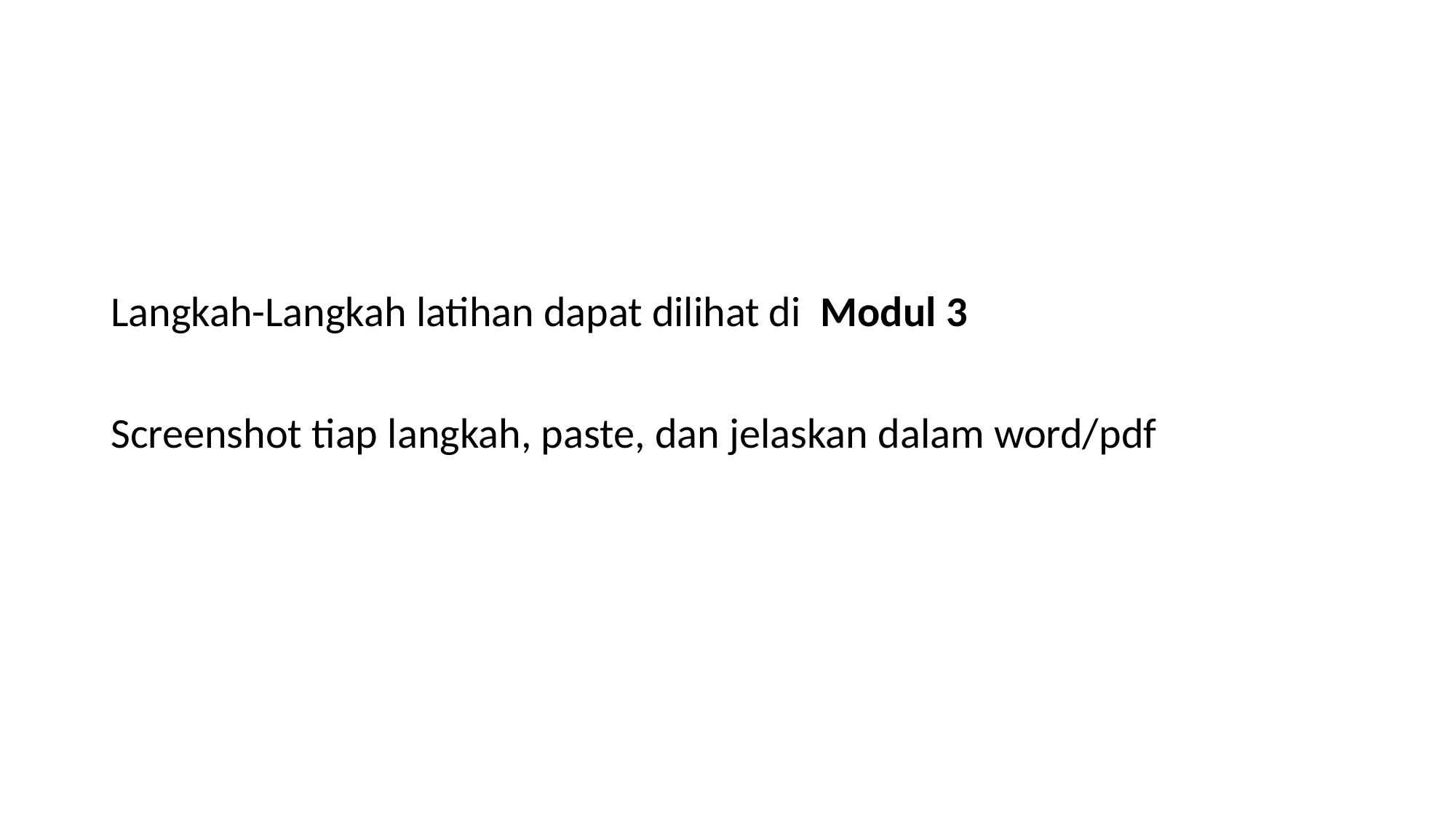

#

Langkah-Langkah latihan dapat dilihat di  Modul 3

Screenshot tiap langkah, paste, dan jelaskan dalam word/pdf